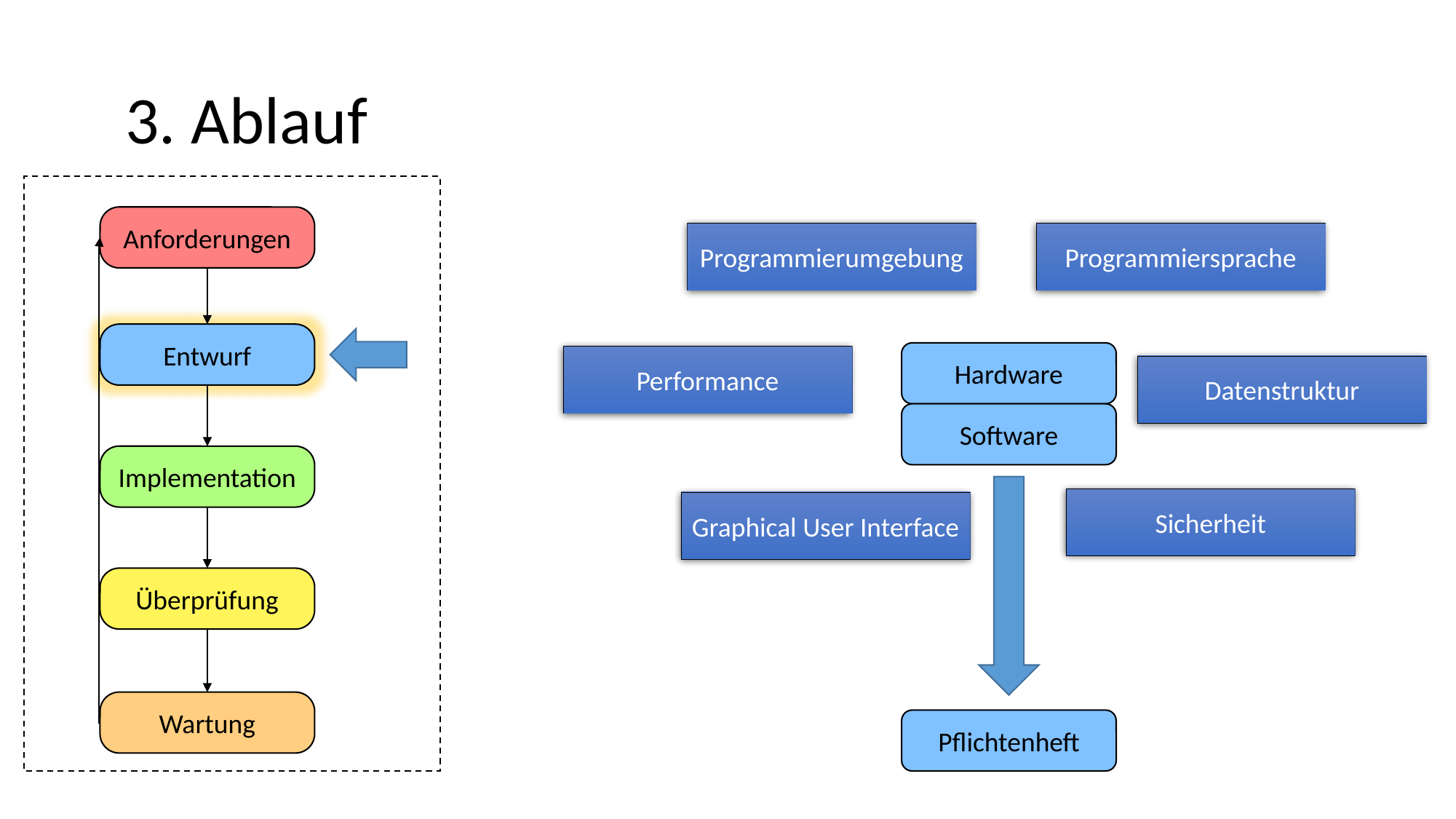

# 3. Ablauf

Anforderungen
Programmierumgebung
Programmiersprache
Entwurf

Hardware
Performance
Datenstruktur
Software
Implementation

Sicherheit
Graphical User Interface
Überprüfung
Wartung
Pflichtenheft